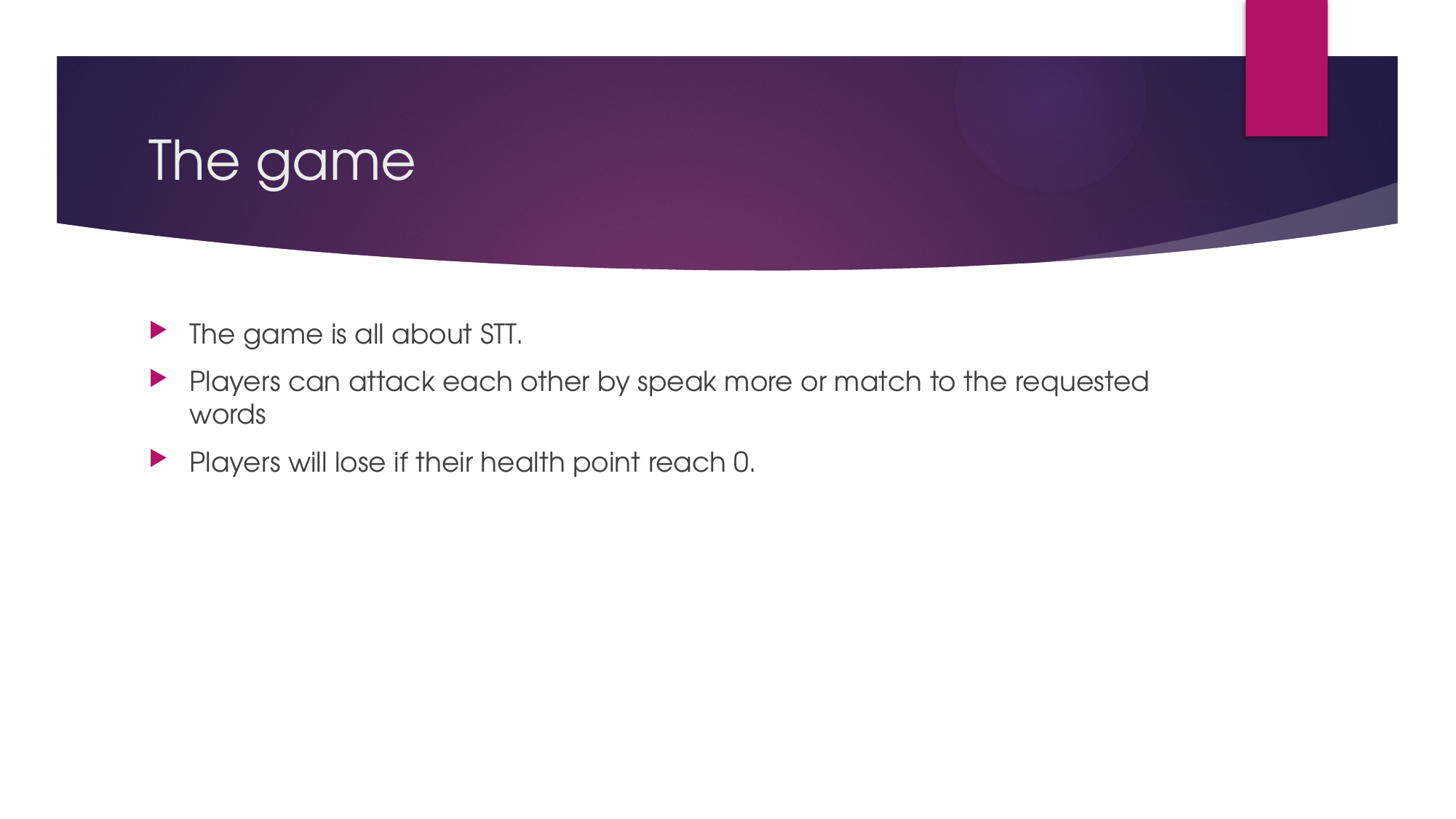

# The game
The game is all about STT.
Players can attack each other by speak more or match to the requested words
Players will lose if their health point reach 0.